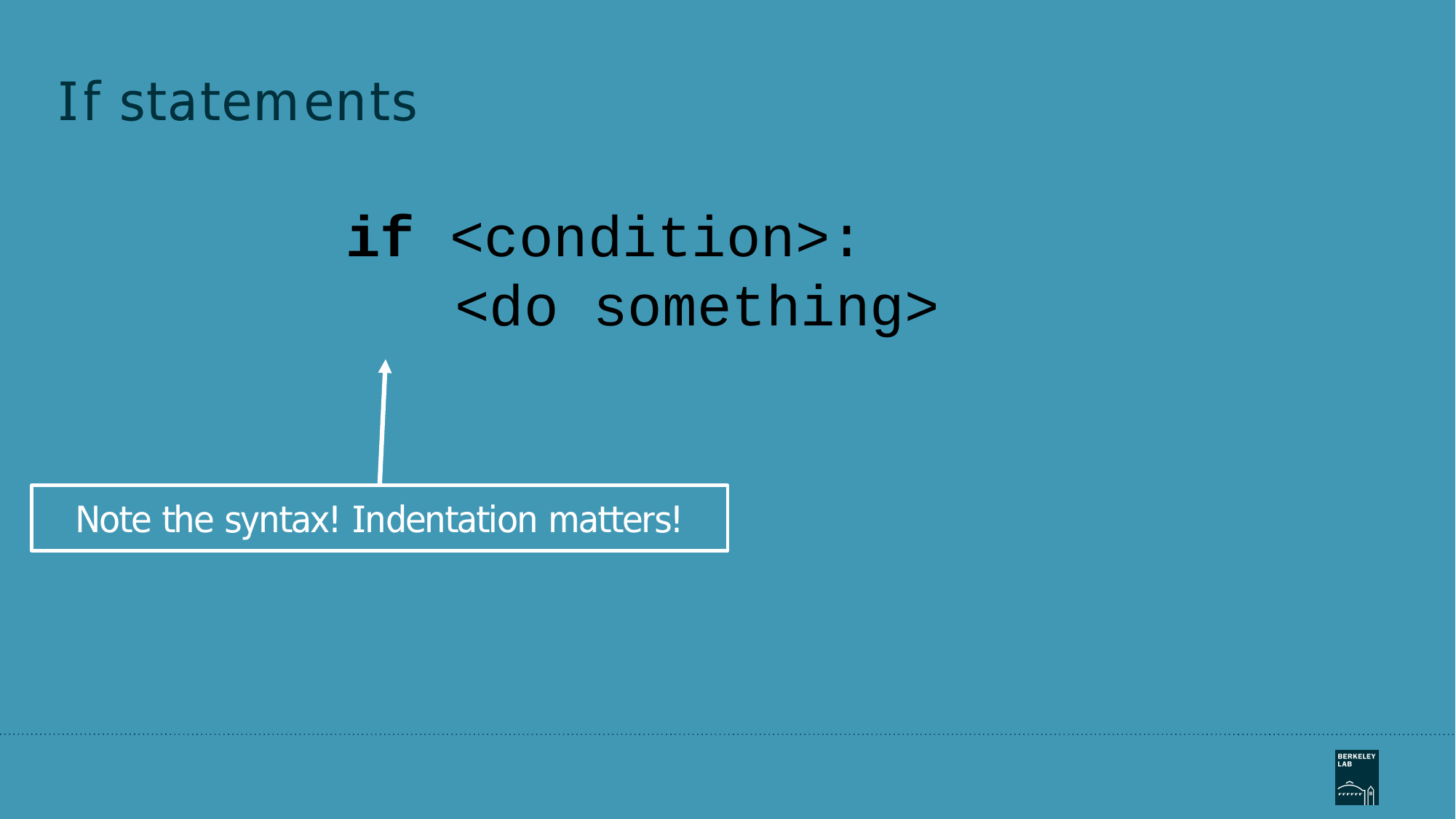

# If statements
if <condition>:
<do something>

Note the syntax! Indentation matters!
15
15